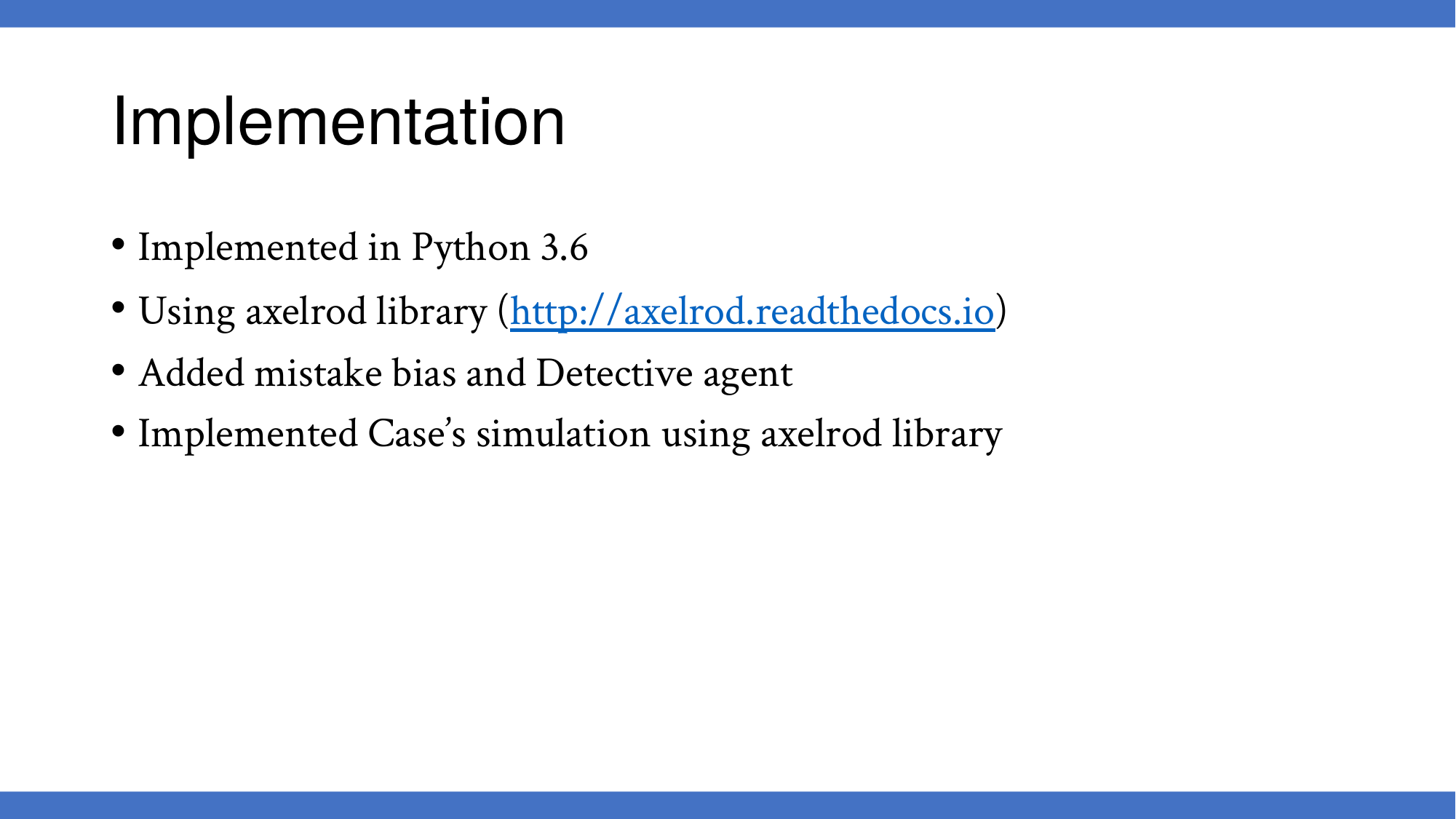

# Implementation
Implemented in Python 3.6
Using axelrod library (http://axelrod.readthedocs.io)
Added mistake bias and Detective agent
Implemented Case’s simulation using axelrod library